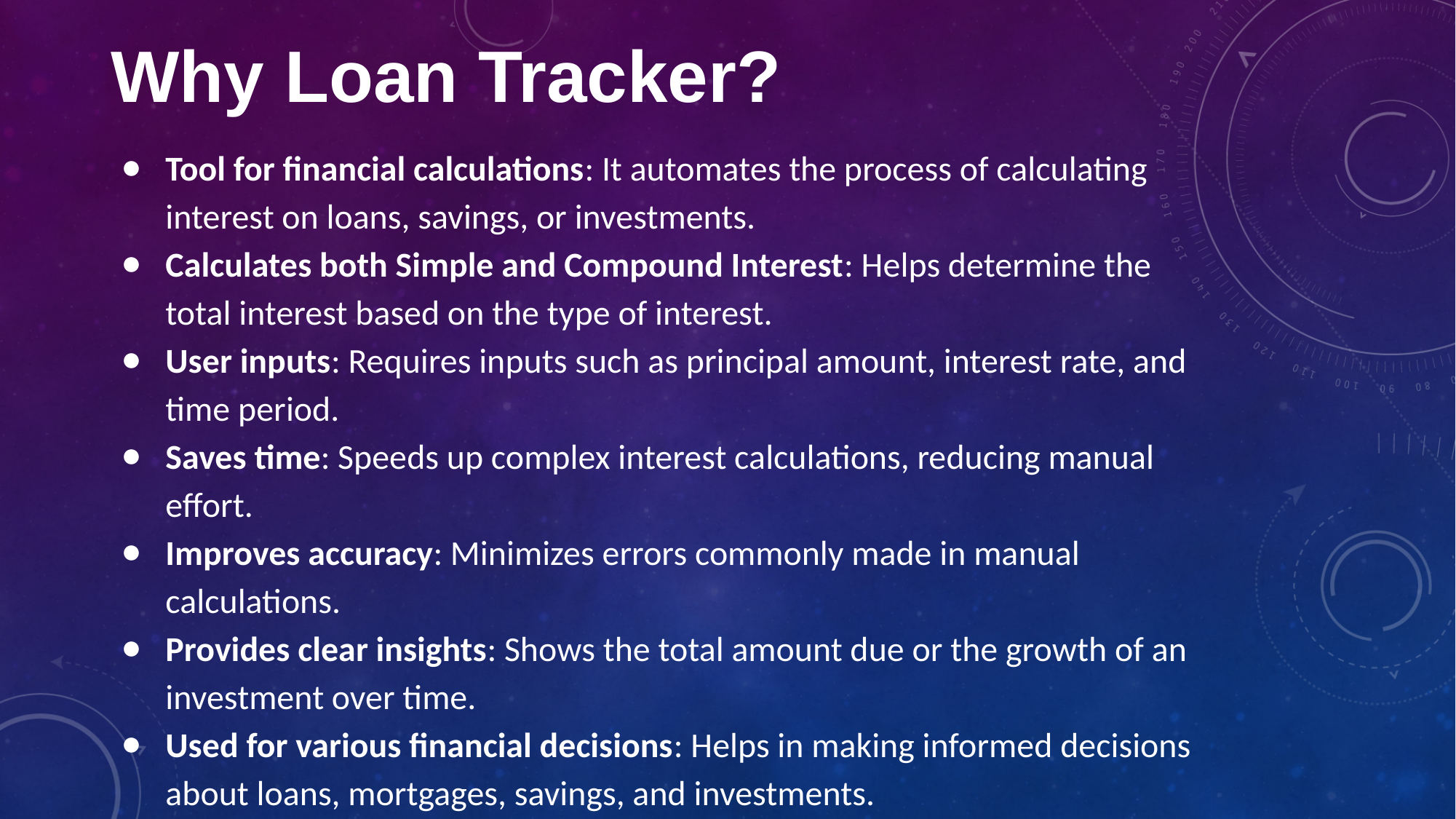

Why Loan Tracker?
Tool for financial calculations: It automates the process of calculating interest on loans, savings, or investments.
Calculates both Simple and Compound Interest: Helps determine the total interest based on the type of interest.
User inputs: Requires inputs such as principal amount, interest rate, and time period.
Saves time: Speeds up complex interest calculations, reducing manual effort.
Improves accuracy: Minimizes errors commonly made in manual calculations.
Provides clear insights: Shows the total amount due or the growth of an investment over time.
Used for various financial decisions: Helps in making informed decisions about loans, mortgages, savings, and investments.